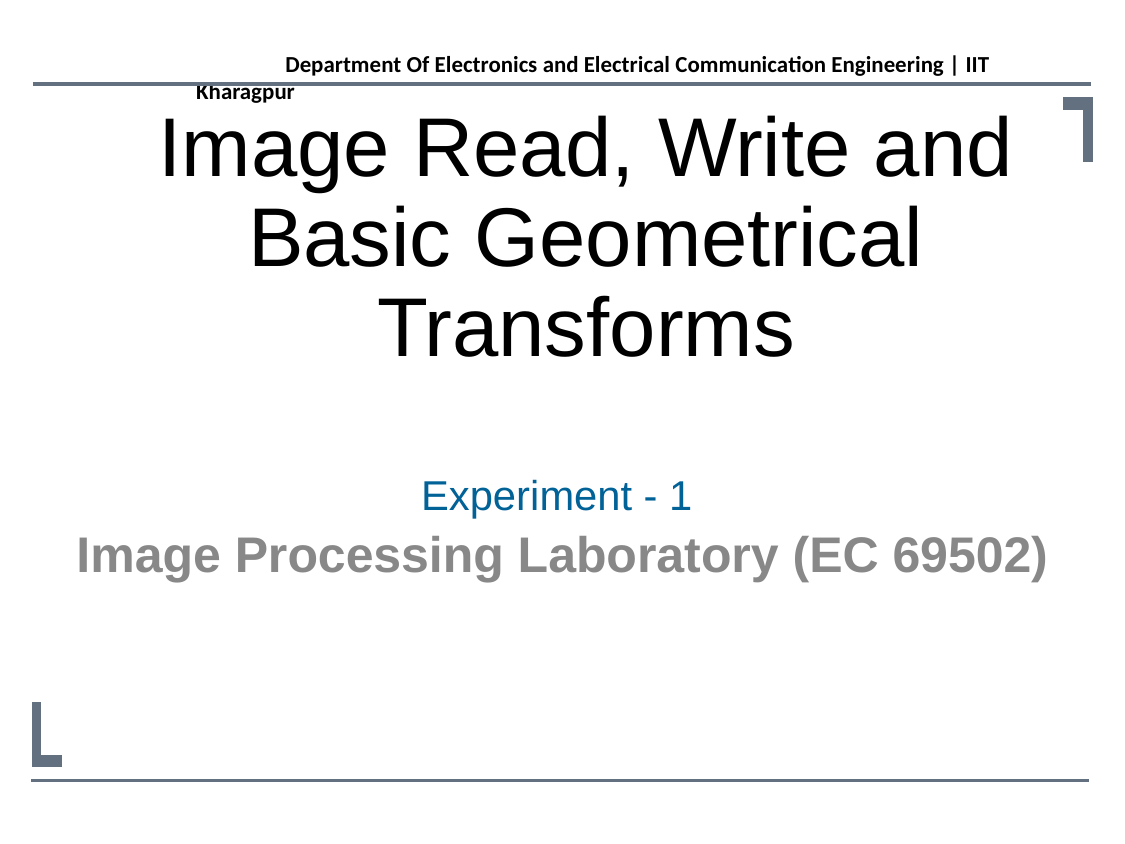

# Image Read, Write and Basic Geometrical Transforms

Experiment - 1
Image Processing Laboratory (EC 69502)